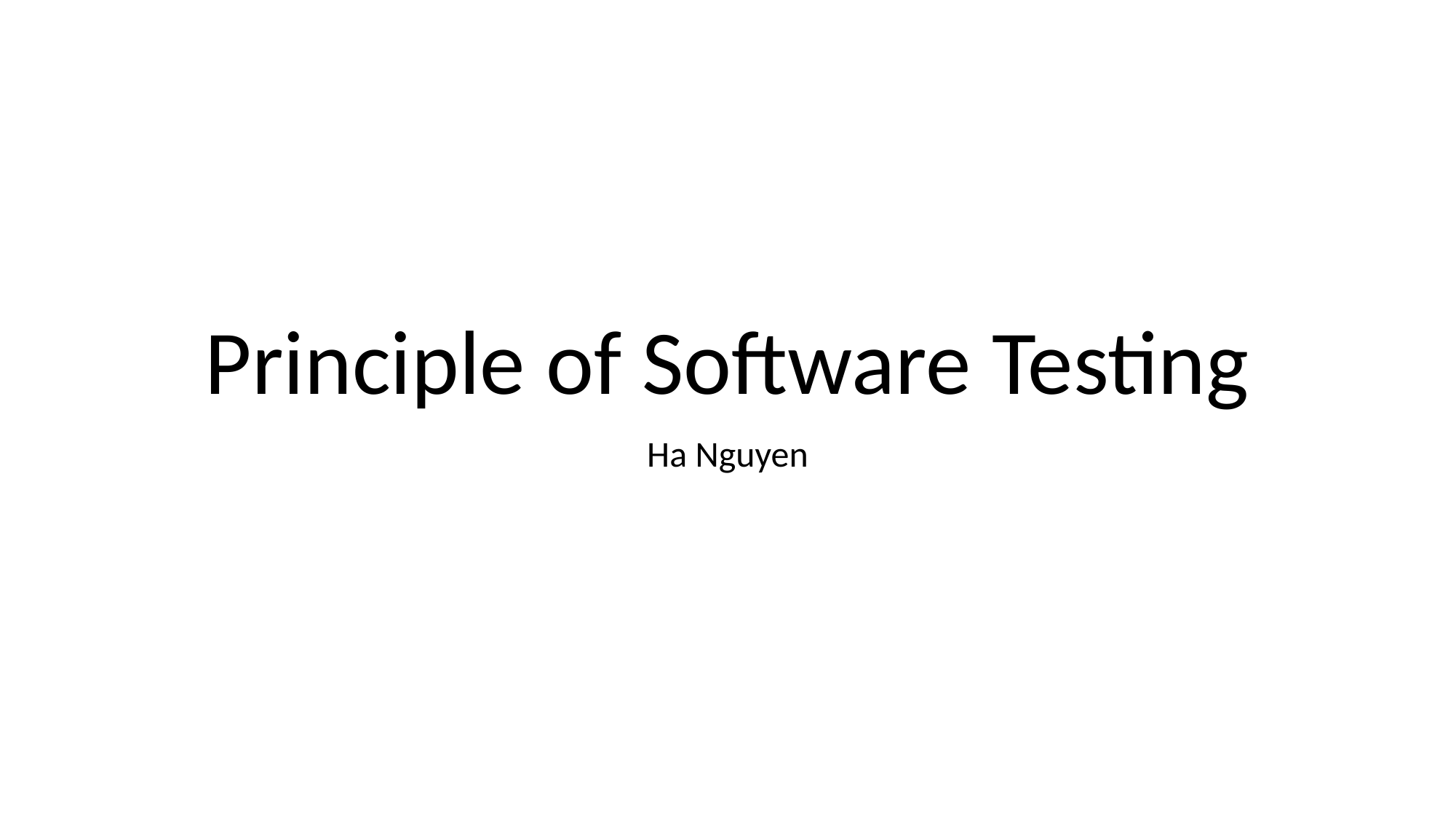

# Principle of Software Testing
Ha Nguyen